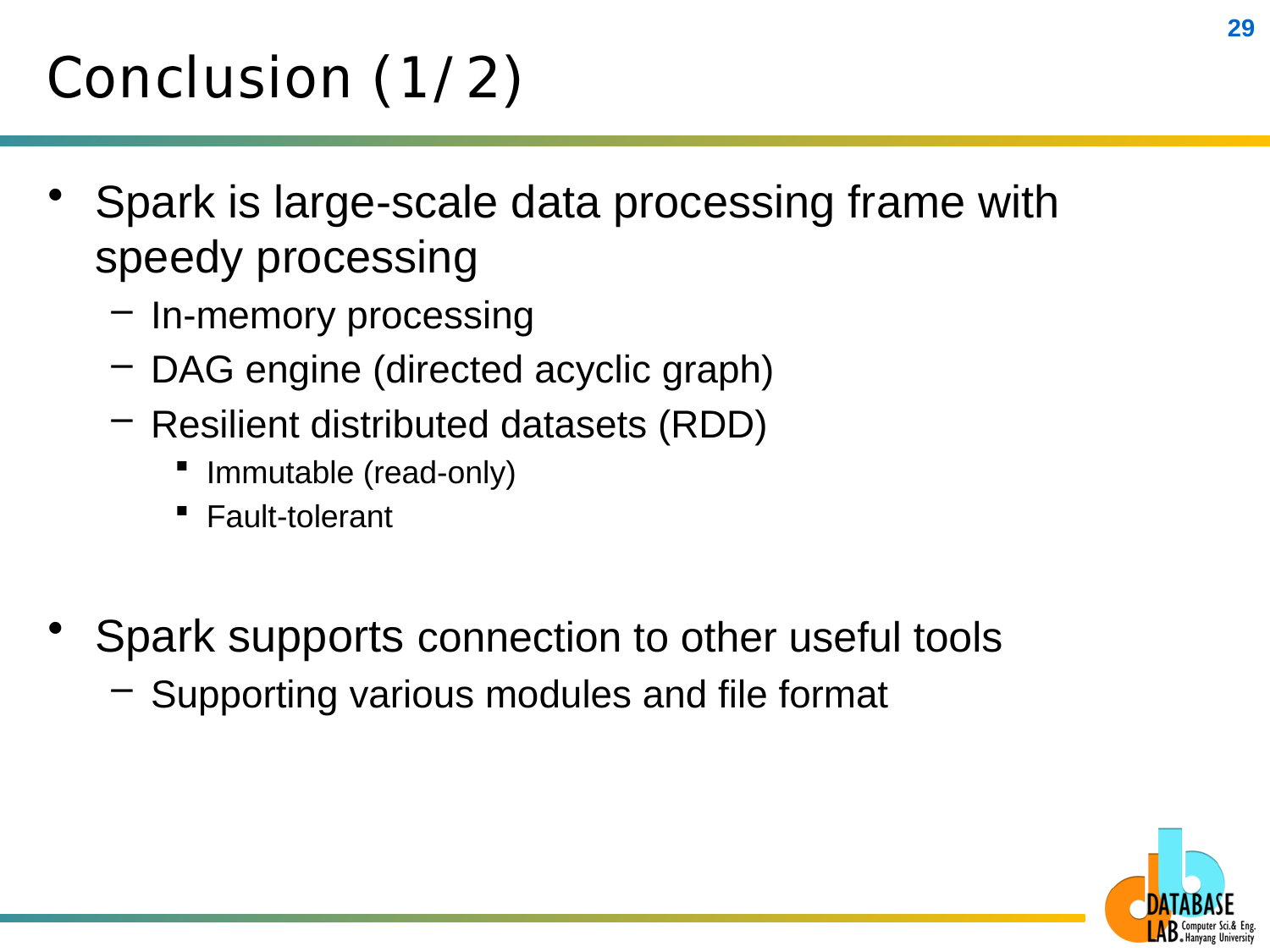

# Conclusion (1/2)
Spark is large-scale data processing frame with speedy processing
In-memory processing
DAG engine (directed acyclic graph)
Resilient distributed datasets (RDD)
Immutable (read-only)
Fault-tolerant

Spark supports connection to other useful tools
Supporting various modules and file format